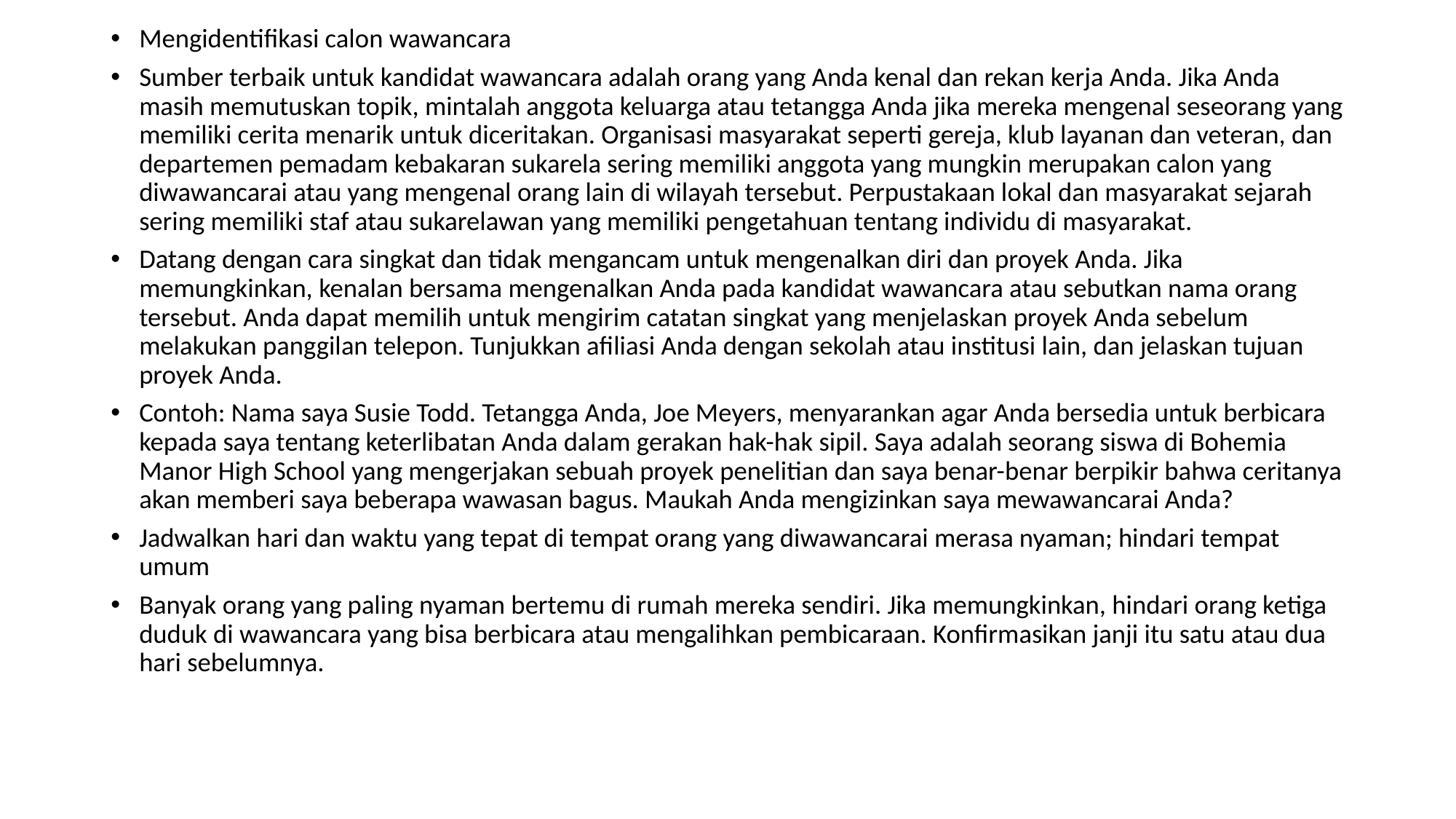

Mengidentifikasi calon wawancara
Sumber terbaik untuk kandidat wawancara adalah orang yang Anda kenal dan rekan kerja Anda. Jika Anda masih memutuskan topik, mintalah anggota keluarga atau tetangga Anda jika mereka mengenal seseorang yang memiliki cerita menarik untuk diceritakan. Organisasi masyarakat seperti gereja, klub layanan dan veteran, dan departemen pemadam kebakaran sukarela sering memiliki anggota yang mungkin merupakan calon yang diwawancarai atau yang mengenal orang lain di wilayah tersebut. Perpustakaan lokal dan masyarakat sejarah sering memiliki staf atau sukarelawan yang memiliki pengetahuan tentang individu di masyarakat.
Datang dengan cara singkat dan tidak mengancam untuk mengenalkan diri dan proyek Anda. Jika memungkinkan, kenalan bersama mengenalkan Anda pada kandidat wawancara atau sebutkan nama orang tersebut. Anda dapat memilih untuk mengirim catatan singkat yang menjelaskan proyek Anda sebelum melakukan panggilan telepon. Tunjukkan afiliasi Anda dengan sekolah atau institusi lain, dan jelaskan tujuan proyek Anda.
Contoh: Nama saya Susie Todd. Tetangga Anda, Joe Meyers, menyarankan agar Anda bersedia untuk berbicara kepada saya tentang keterlibatan Anda dalam gerakan hak-hak sipil. Saya adalah seorang siswa di Bohemia Manor High School yang mengerjakan sebuah proyek penelitian dan saya benar-benar berpikir bahwa ceritanya akan memberi saya beberapa wawasan bagus. Maukah Anda mengizinkan saya mewawancarai Anda?
Jadwalkan hari dan waktu yang tepat di tempat orang yang diwawancarai merasa nyaman; hindari tempat umum
Banyak orang yang paling nyaman bertemu di rumah mereka sendiri. Jika memungkinkan, hindari orang ketiga duduk di wawancara yang bisa berbicara atau mengalihkan pembicaraan. Konfirmasikan janji itu satu atau dua hari sebelumnya.